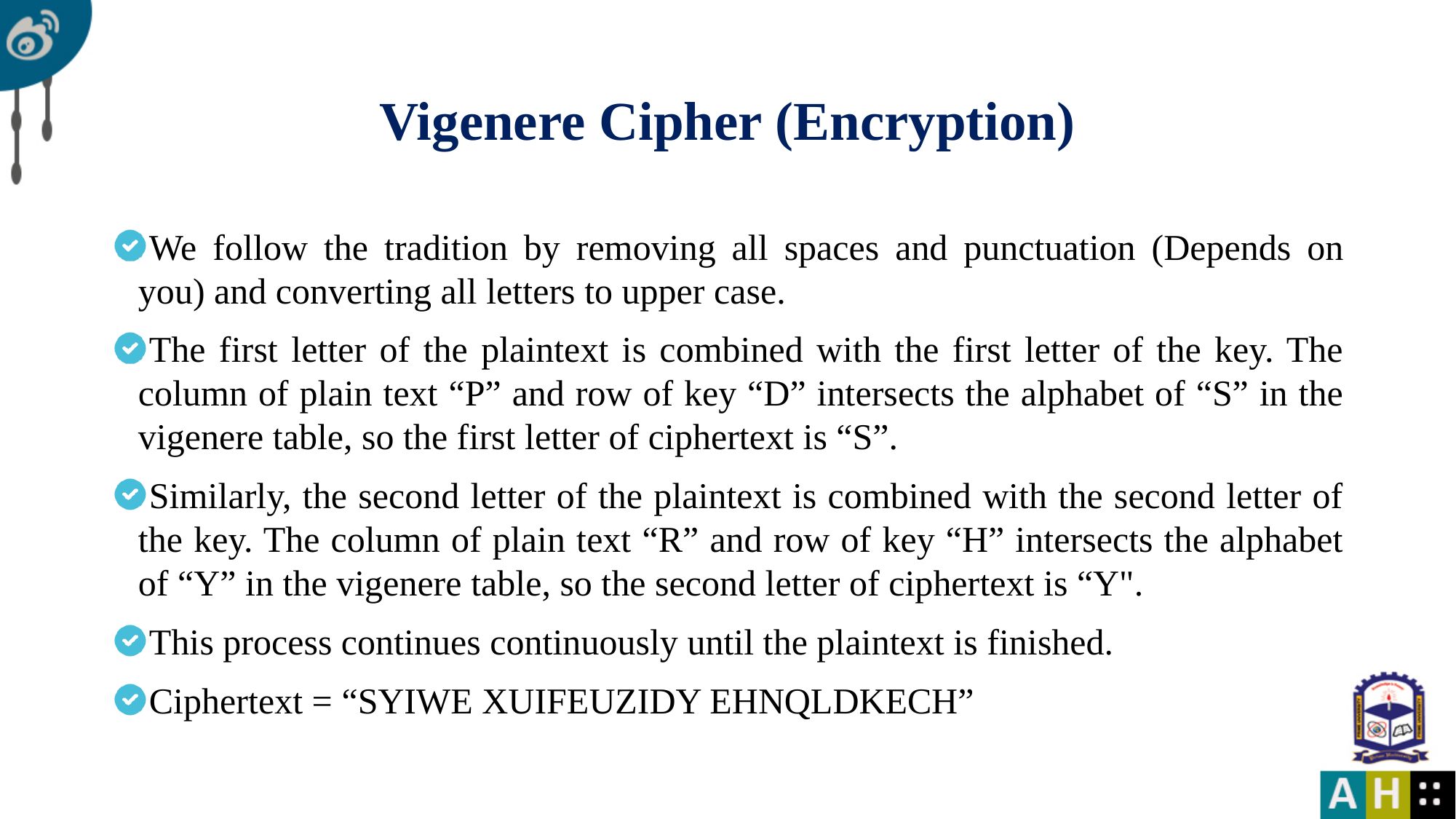

# Vigenere Cipher (Encryption)
We follow the tradition by removing all spaces and punctuation (Depends on you) and converting all letters to upper case.
The first letter of the plaintext is combined with the first letter of the key. The column of plain text “P” and row of key “D” intersects the alphabet of “S” in the vigenere table, so the first letter of ciphertext is “S”.
Similarly, the second letter of the plaintext is combined with the second letter of the key. The column of plain text “R” and row of key “H” intersects the alphabet of “Y” in the vigenere table, so the second letter of ciphertext is “Y".
This process continues continuously until the plaintext is finished.
Ciphertext = “SYIWE XUIFEUZIDY EHNQLDKECH”